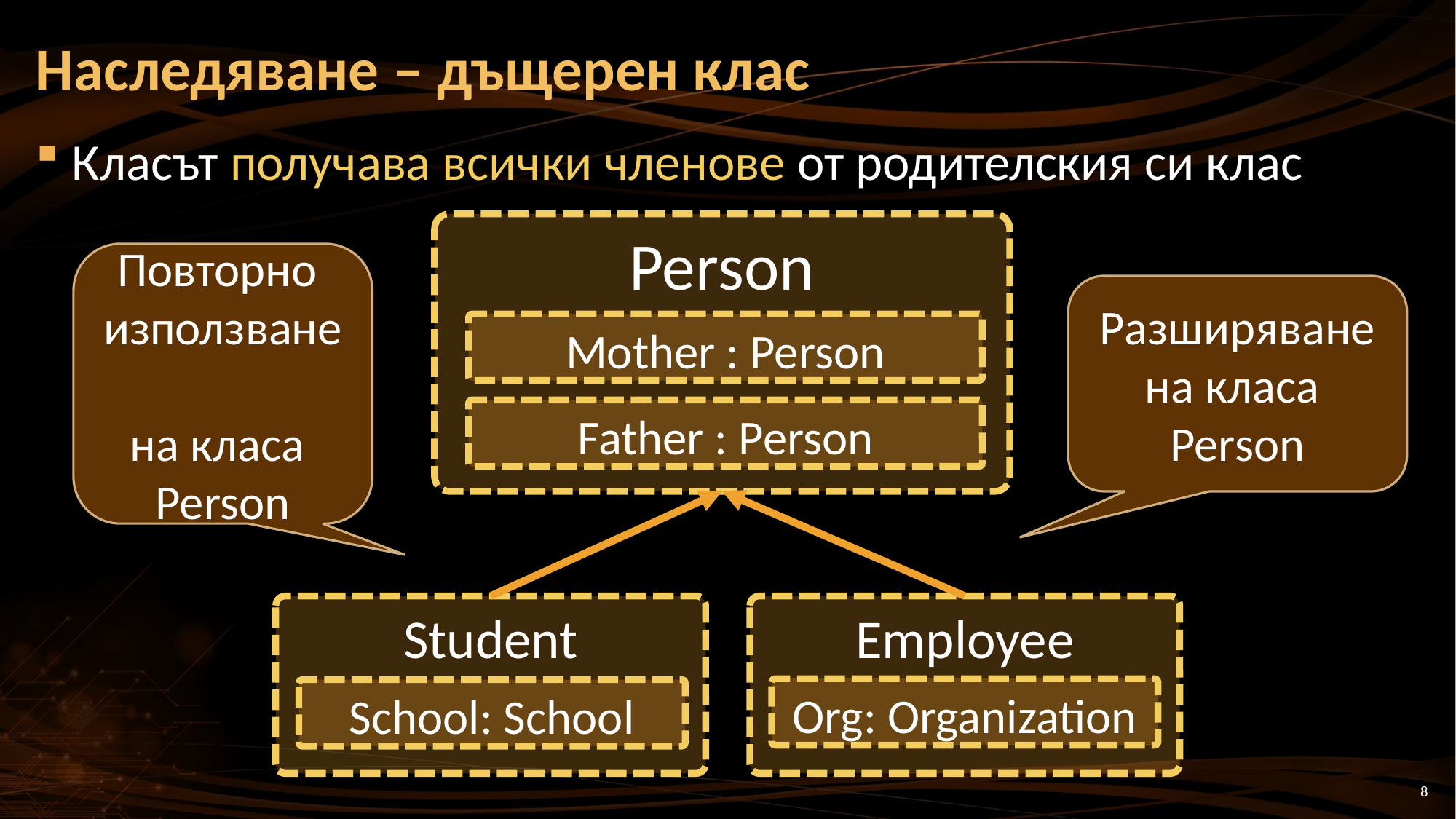

# Наследяване – дъщерен клас
Класът получава всички членове от родителския си клас
Person
Mother : Person
Father : Person
Student
Employee
Org: Organization
School: School
Повторно
използване
на класа
Person
Разширяване
на класа
Person
8